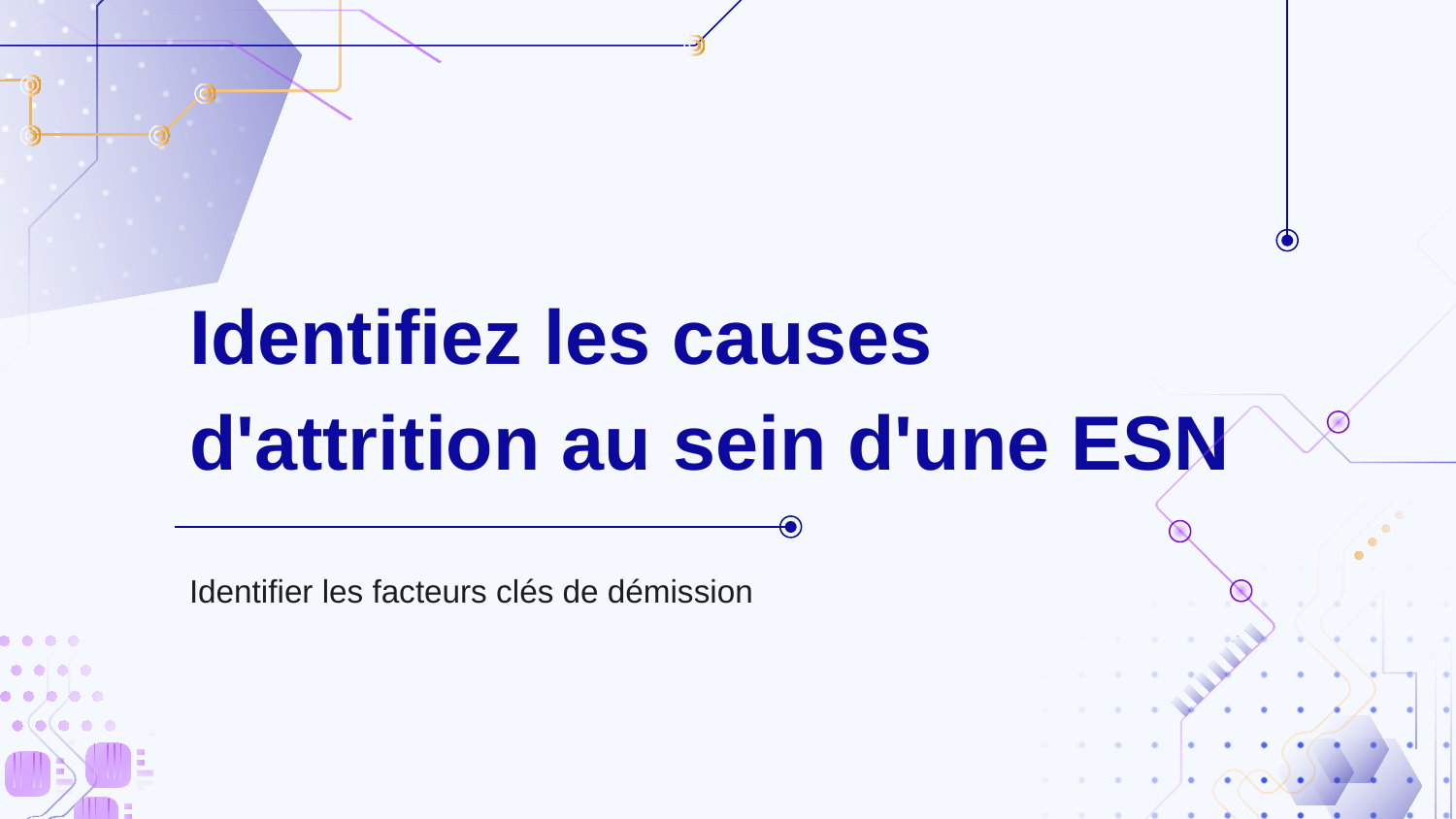

# Identifiez les causes d'attrition au sein d'une ESN

Identifier les facteurs clés de démission